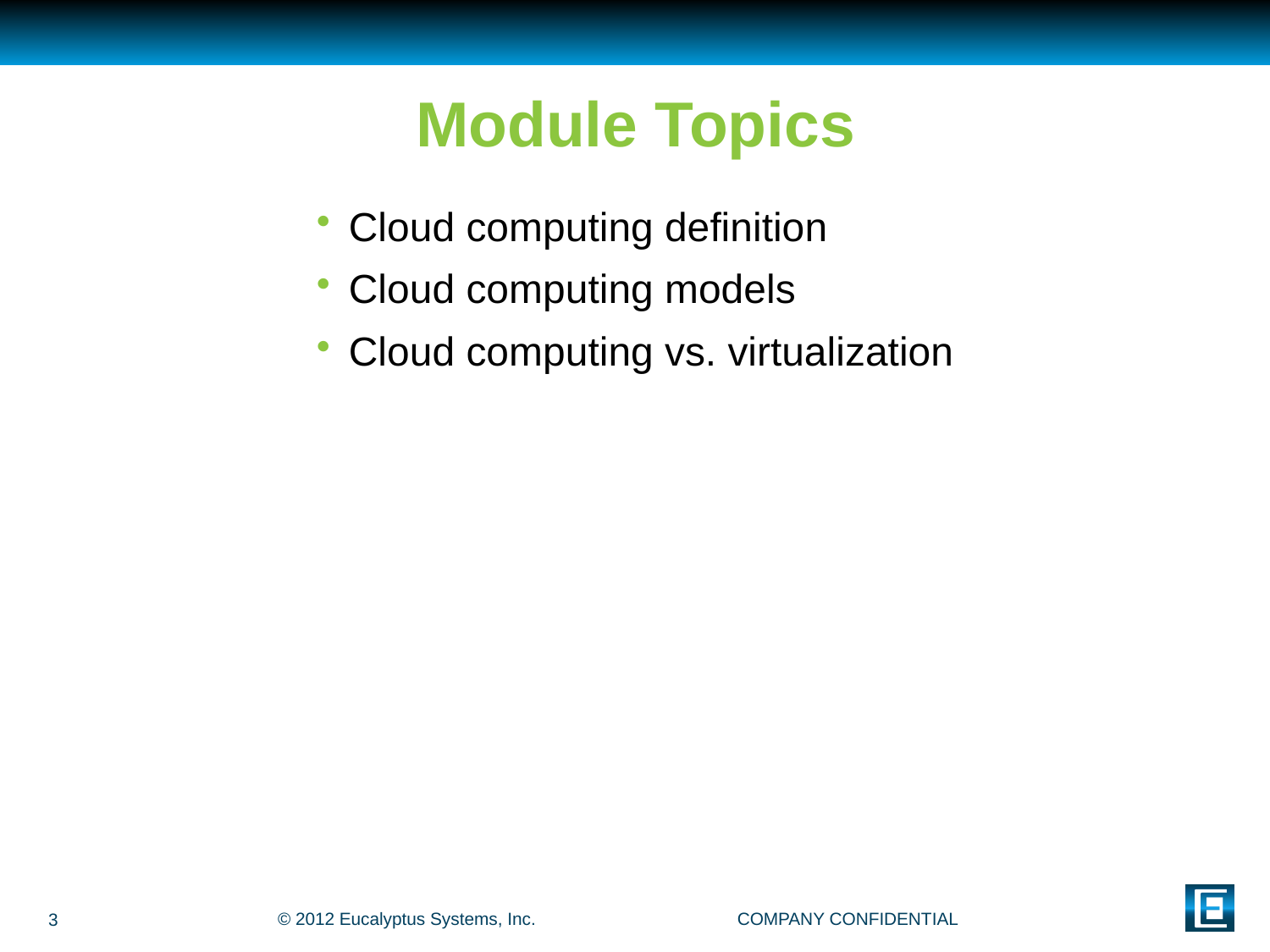

# Module Topics
Cloud computing definition
Cloud computing models
Cloud computing vs. virtualization
3